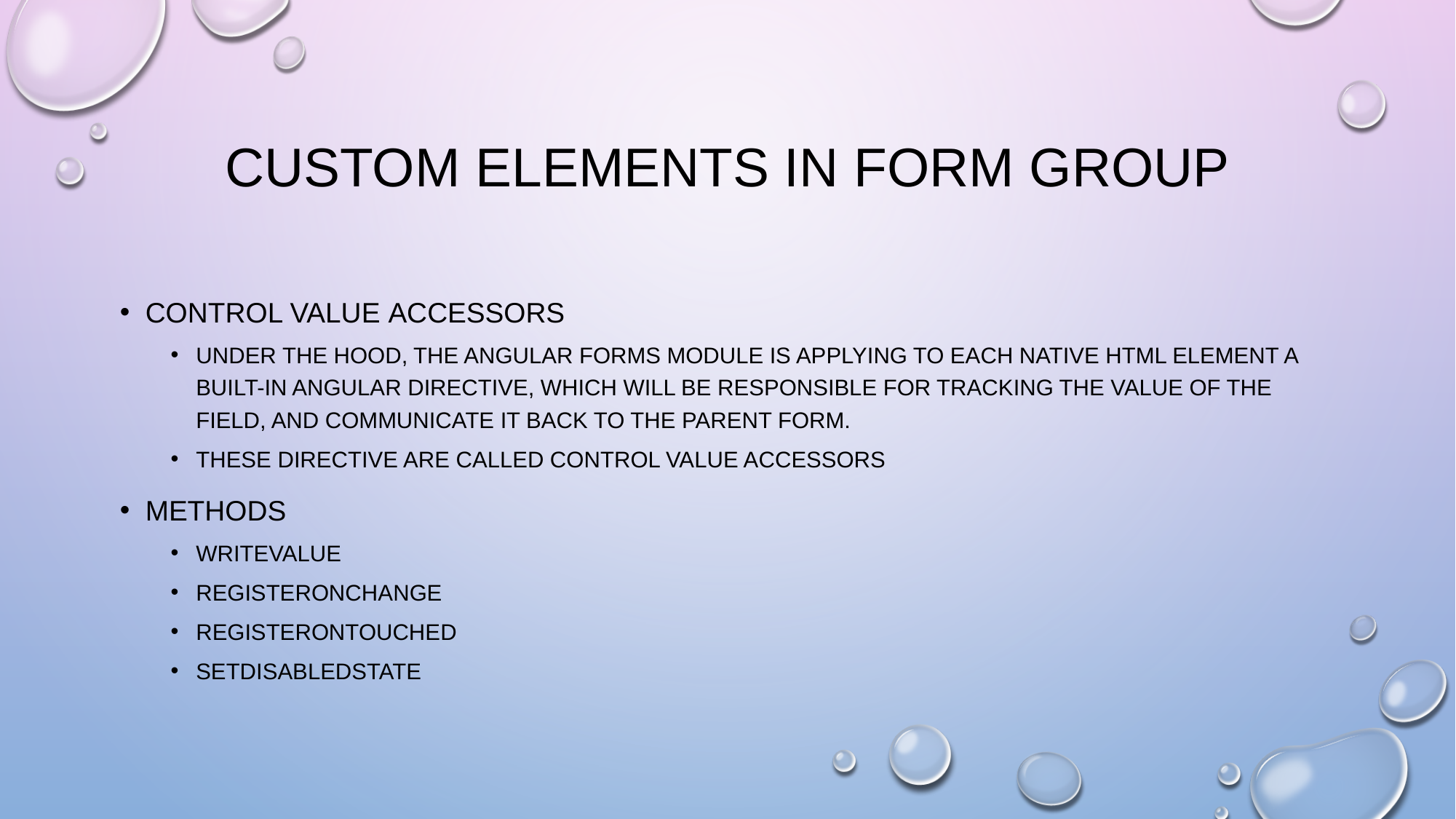

# Custom elements in form group
CONTROL Value accessors
under the hood, the Angular forms module is applying to each native HTML element a built-in Angular directive, which will be responsible for tracking the value of the field, and communicate it back to the parent form.
These directive are called control value accessors
Methods
writeValue
registerOnChange
registerOnTouched
Setdisabledstate